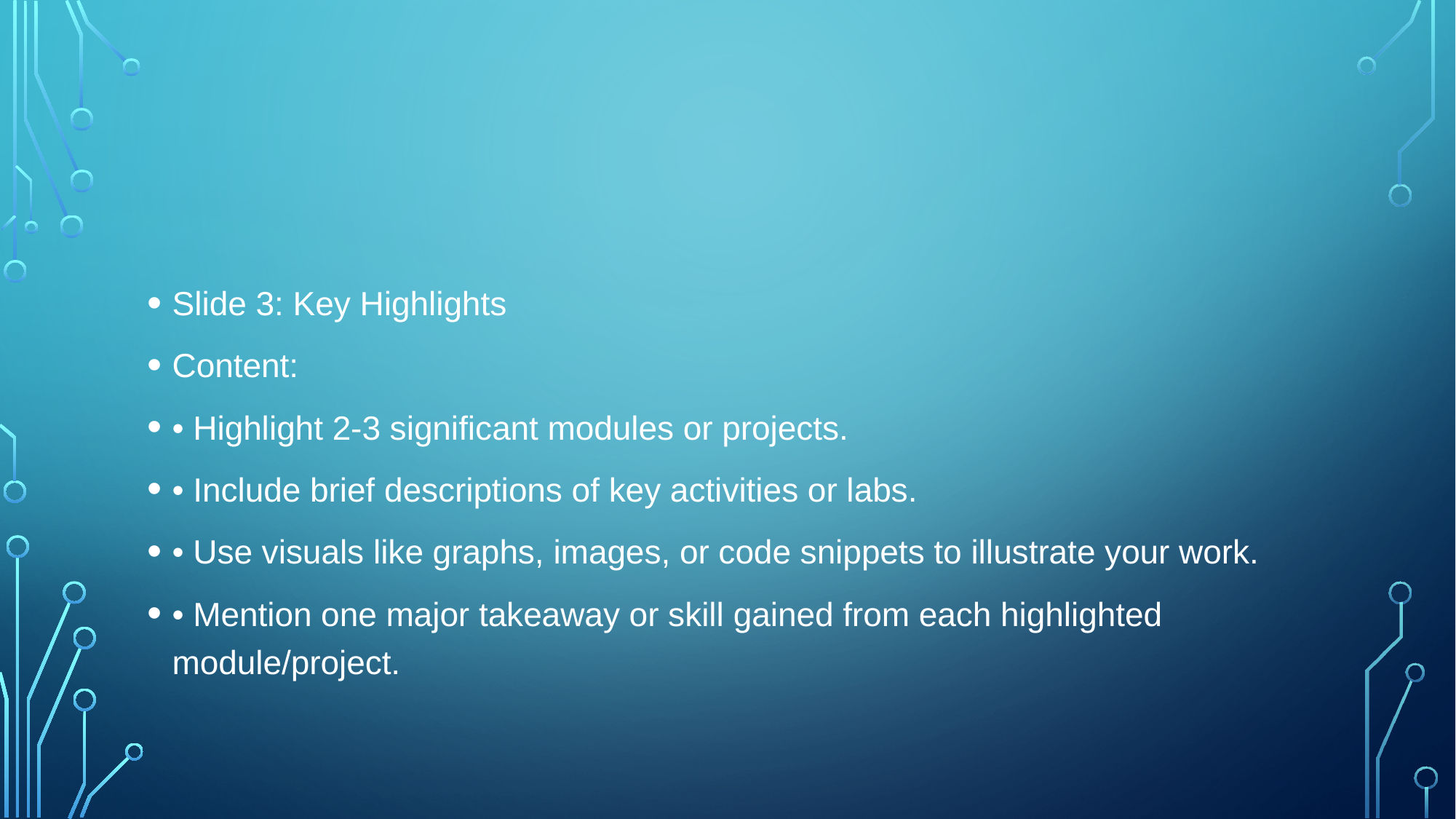

Slide 3: Key Highlights
Content:
• Highlight 2-3 significant modules or projects.
• Include brief descriptions of key activities or labs.
• Use visuals like graphs, images, or code snippets to illustrate your work.
• Mention one major takeaway or skill gained from each highlighted module/project.